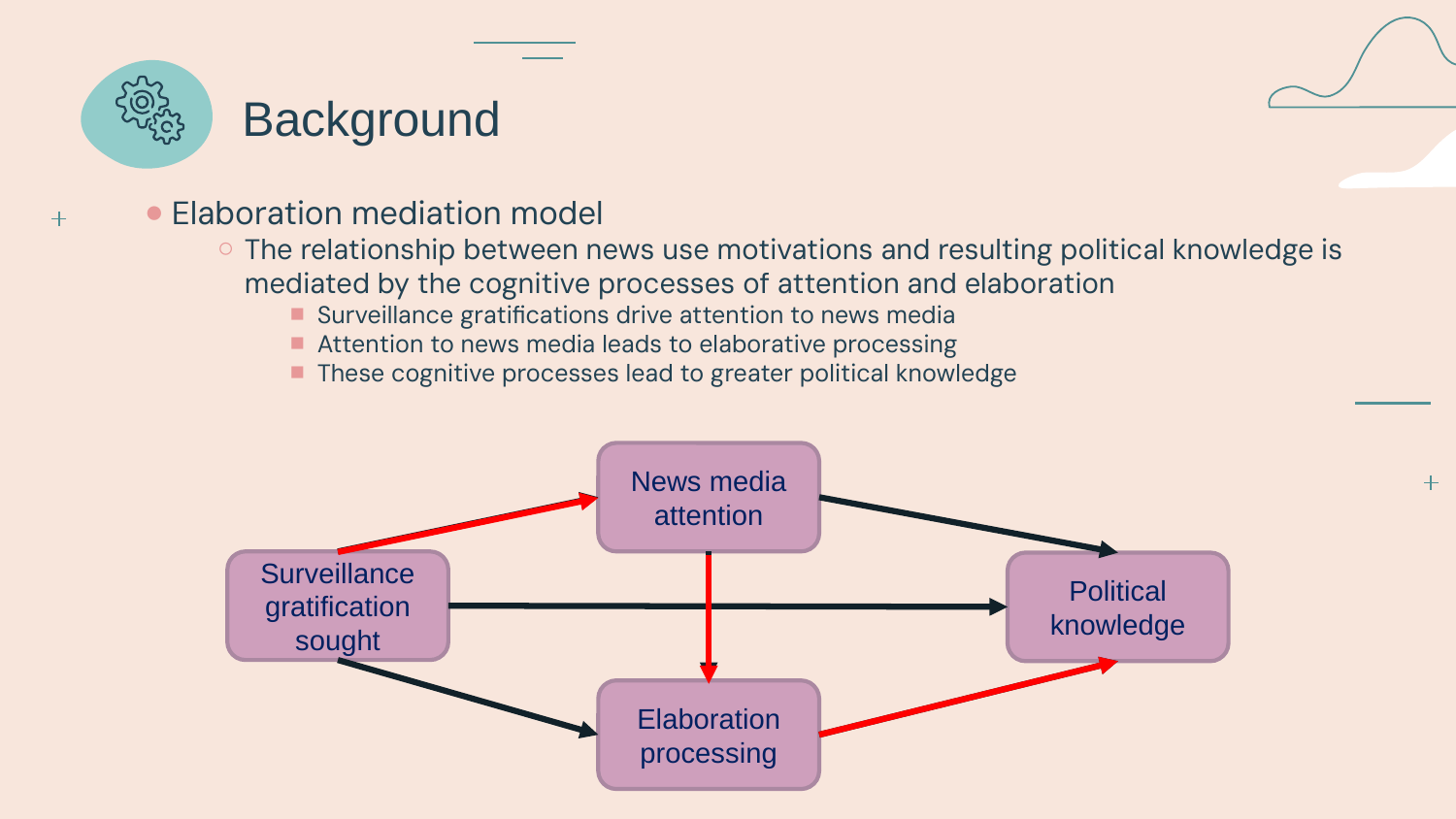

# Background
Elaboration mediation model
The relationship between news use motivations and resulting political knowledge is mediated by the cognitive processes of attention and elaboration
Surveillance gratifications drive attention to news media
Attention to news media leads to elaborative processing
These cognitive processes lead to greater political knowledge

News media attention
Surveillance gratification sought
Political knowledge
Elaboration processing